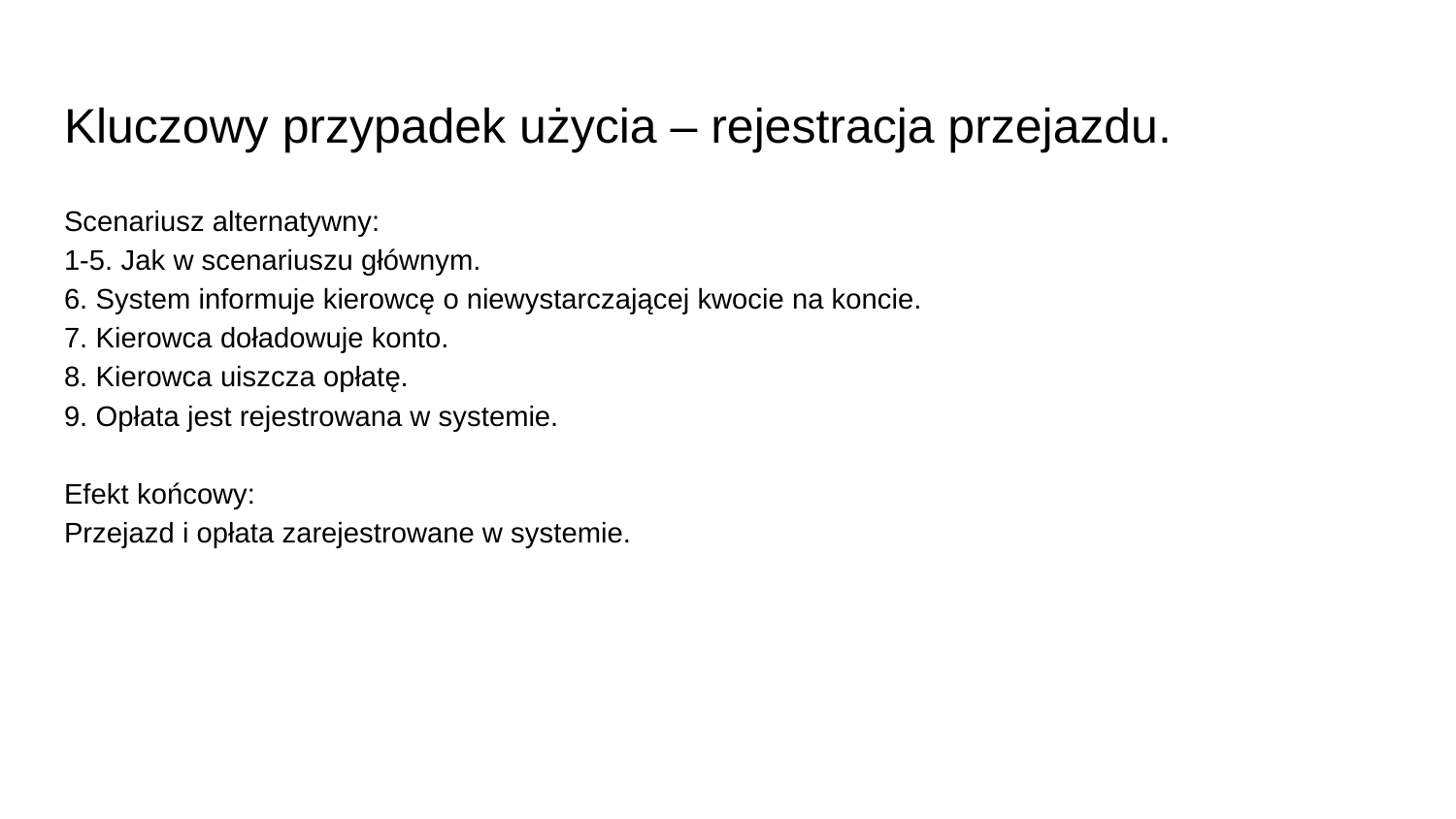

# Kluczowy przypadek użycia – rejestracja przejazdu.

Scenariusz alternatywny:
1-5. Jak w scenariuszu głównym.
6. System informuje kierowcę o niewystarczającej kwocie na koncie.
7. Kierowca doładowuje konto.
8. Kierowca uiszcza opłatę.
9. Opłata jest rejestrowana w systemie.

Efekt końcowy:
Przejazd i opłata zarejestrowane w systemie.